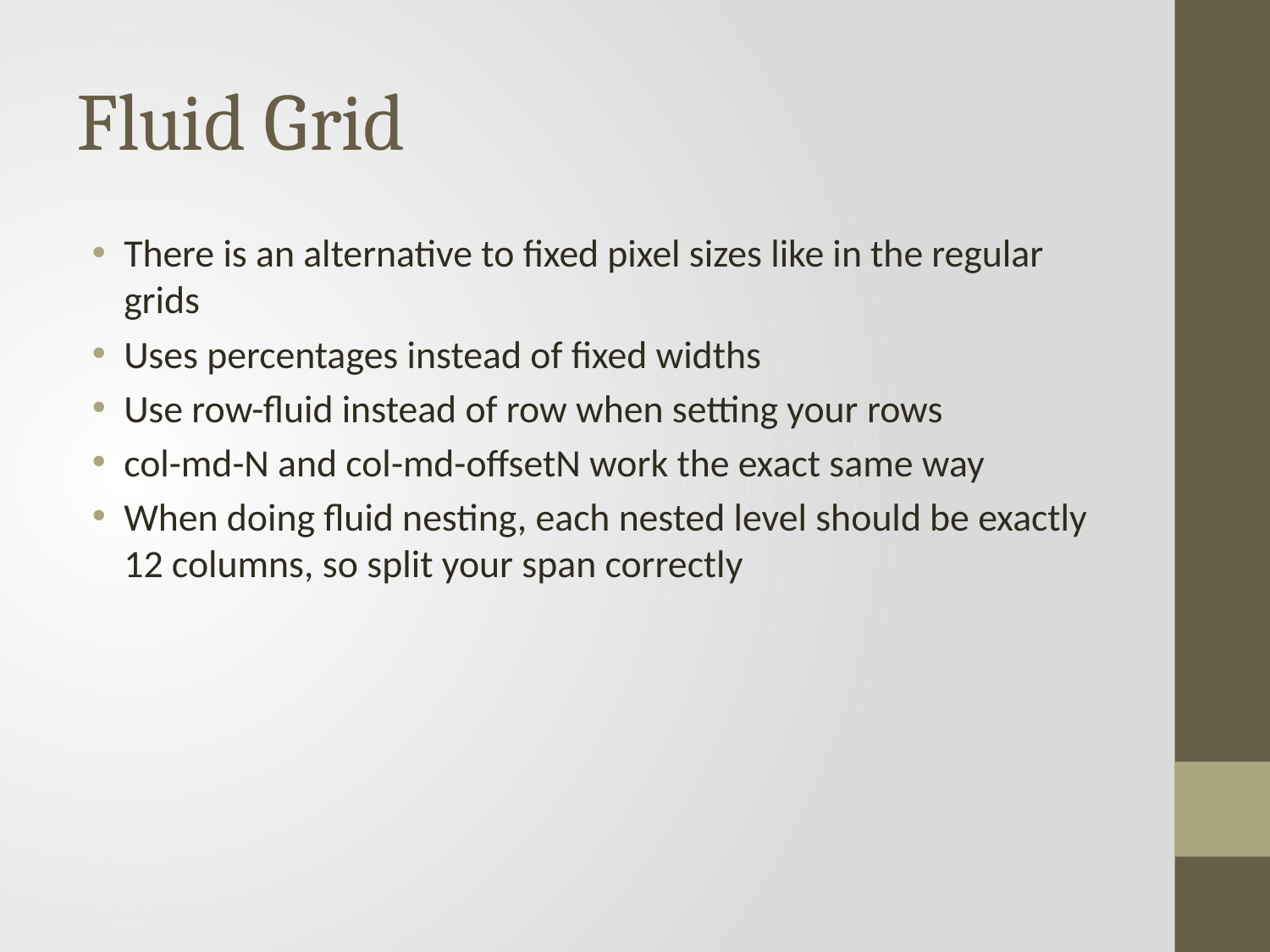

# Fluid Grid
There is an alternative to fixed pixel sizes like in the regular grids
Uses percentages instead of fixed widths
Use row-fluid instead of row when setting your rows
col-md-N and col-md-offsetN work the exact same way
When doing fluid nesting, each nested level should be exactly 12 columns, so split your span correctly